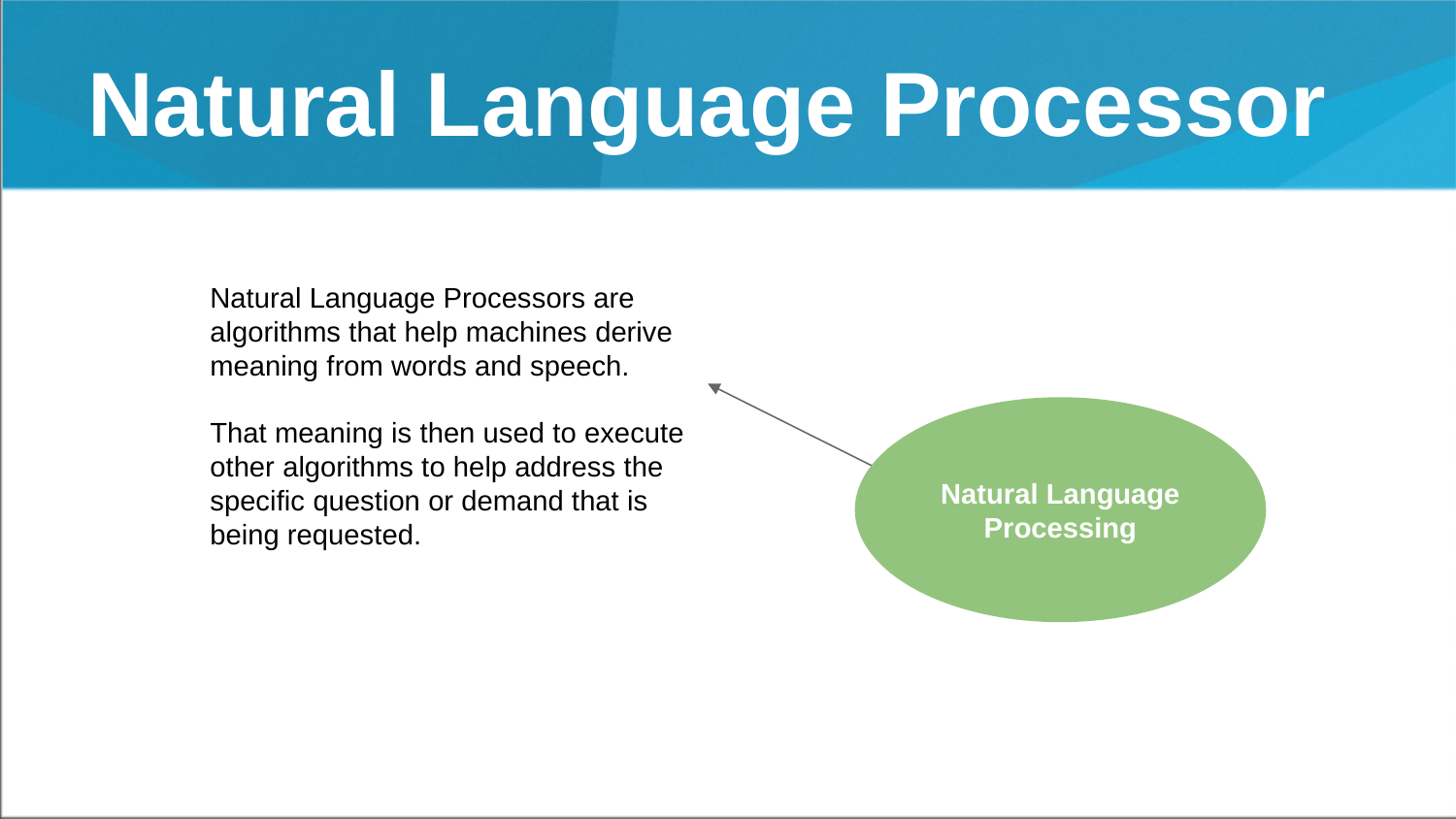

# Natural Language Processor
Natural Language Processors are algorithms that help machines derive meaning from words and speech.

That meaning is then used to execute other algorithms to help address the specific question or demand that is being requested.
Natural Language Processing